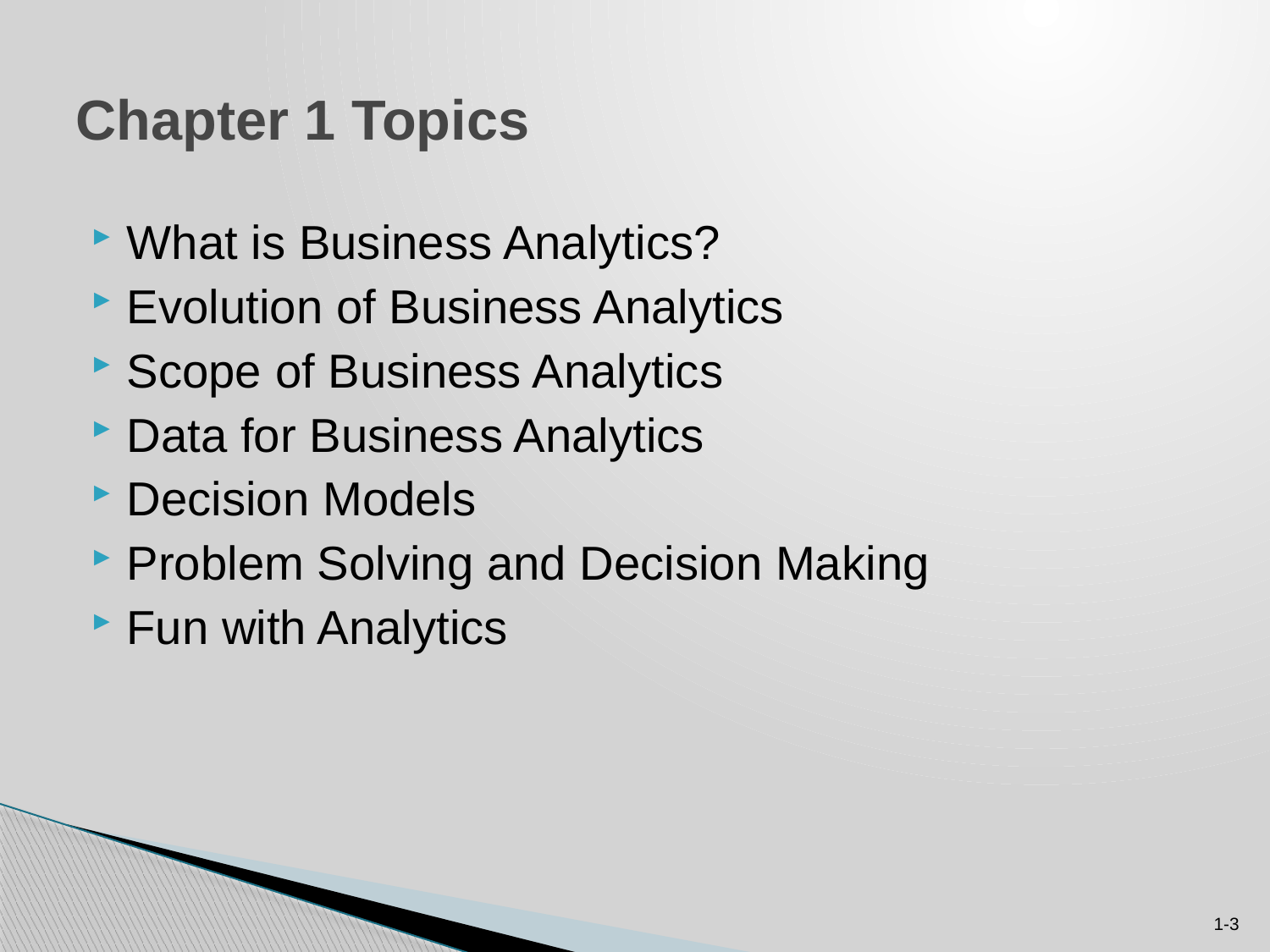

# Chapter 1 Topics
What is Business Analytics?
Evolution of Business Analytics
Scope of Business Analytics
Data for Business Analytics
Decision Models
Problem Solving and Decision Making
Fun with Analytics

1-3